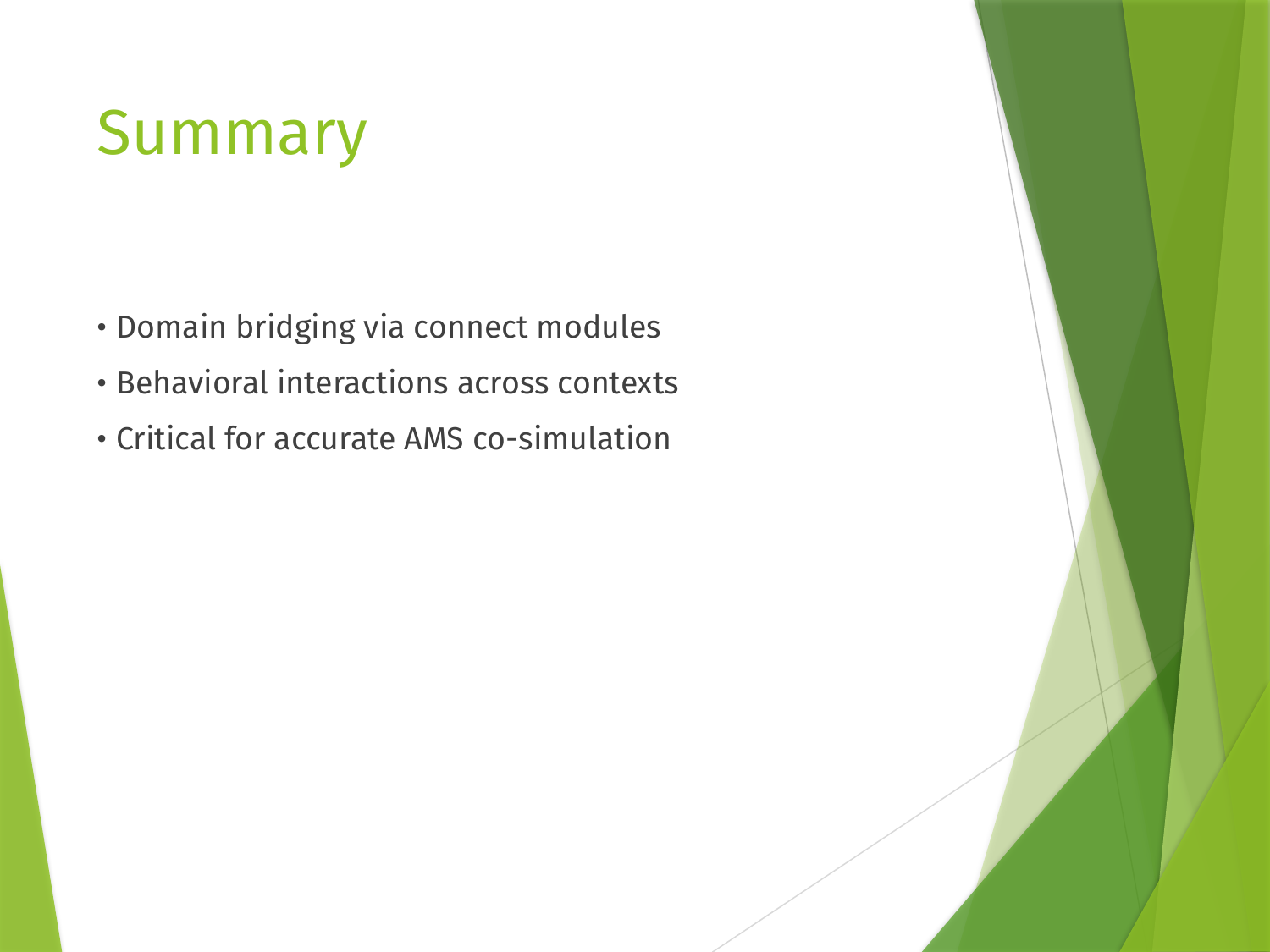

# Summary
• Domain bridging via connect modules
• Behavioral interactions across contexts
• Critical for accurate AMS co-simulation